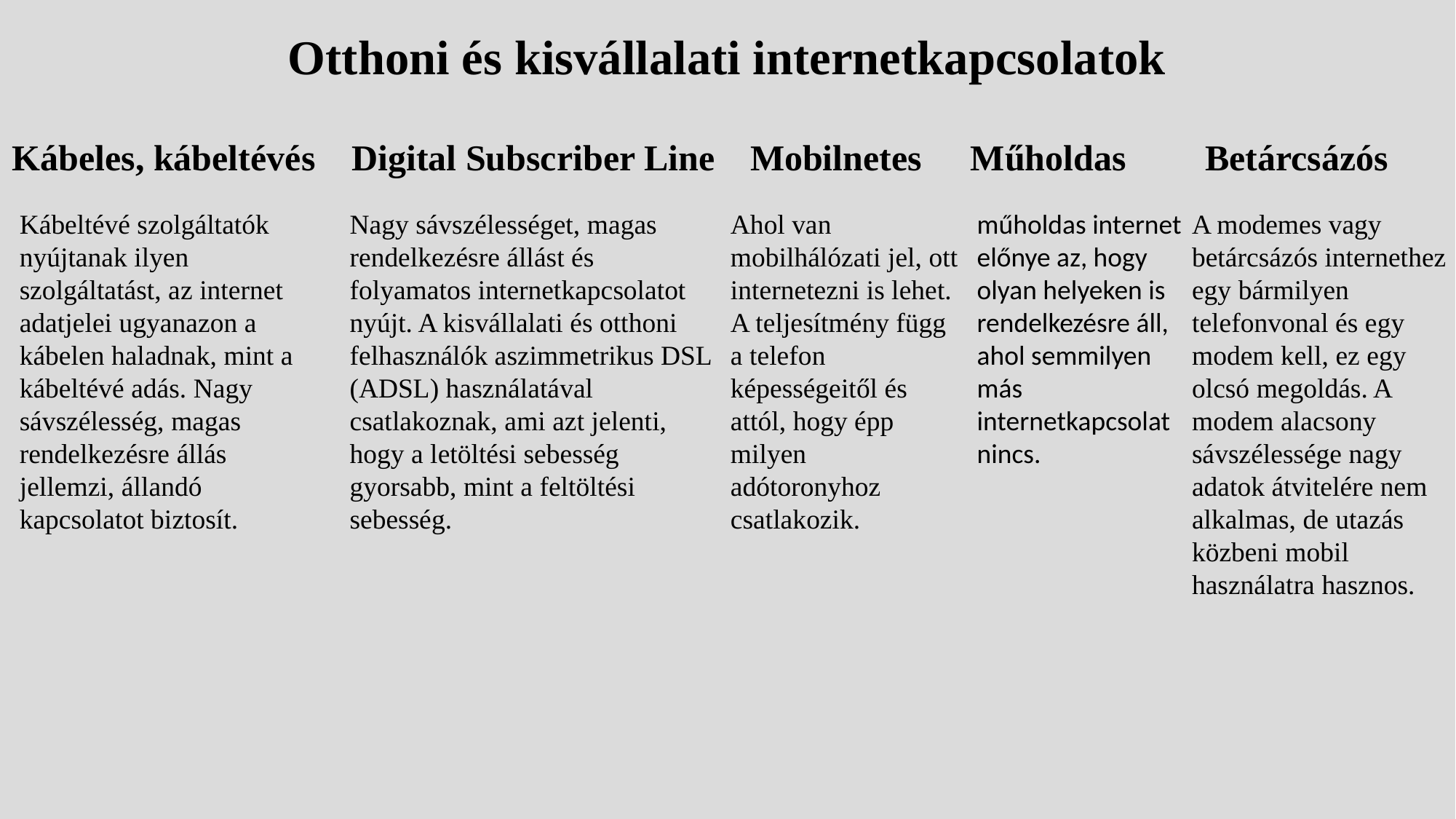

Otthoni és kisvállalati internetkapcsolatok
Betárcsázós
Mobilnetes
Műholdas
Digital Subscriber Line
Kábeles, kábeltévés
Ahol van mobilhálózati jel, ott internetezni is lehet. A teljesítmény függ a telefon képességeitől és attól, hogy épp milyen adótoronyhoz csatlakozik.
A modemes vagy betárcsázós internethez egy bármilyen telefonvonal és egy modem kell, ez egy olcsó megoldás. A modem alacsony sávszélessége nagy adatok átvitelére nem alkalmas, de utazás közbeni mobil használatra hasznos.
Kábeltévé szolgáltatók nyújtanak ilyen szolgáltatást, az internet adatjelei ugyanazon a kábelen haladnak, mint a kábeltévé adás. Nagy sávszélesség, magas rendelkezésre állás jellemzi, állandó kapcsolatot biztosít.
Nagy sávszélességet, magas rendelkezésre állást és folyamatos internetkapcsolatot nyújt. A kisvállalati és otthoni felhasználók aszimmetrikus DSL (ADSL) használatával csatlakoznak, ami azt jelenti, hogy a letöltési sebesség gyorsabb, mint a feltöltési sebesség.
műholdas internet előnye az, hogy olyan helyeken is rendelkezésre áll, ahol semmilyen más internetkapcsolat nincs.